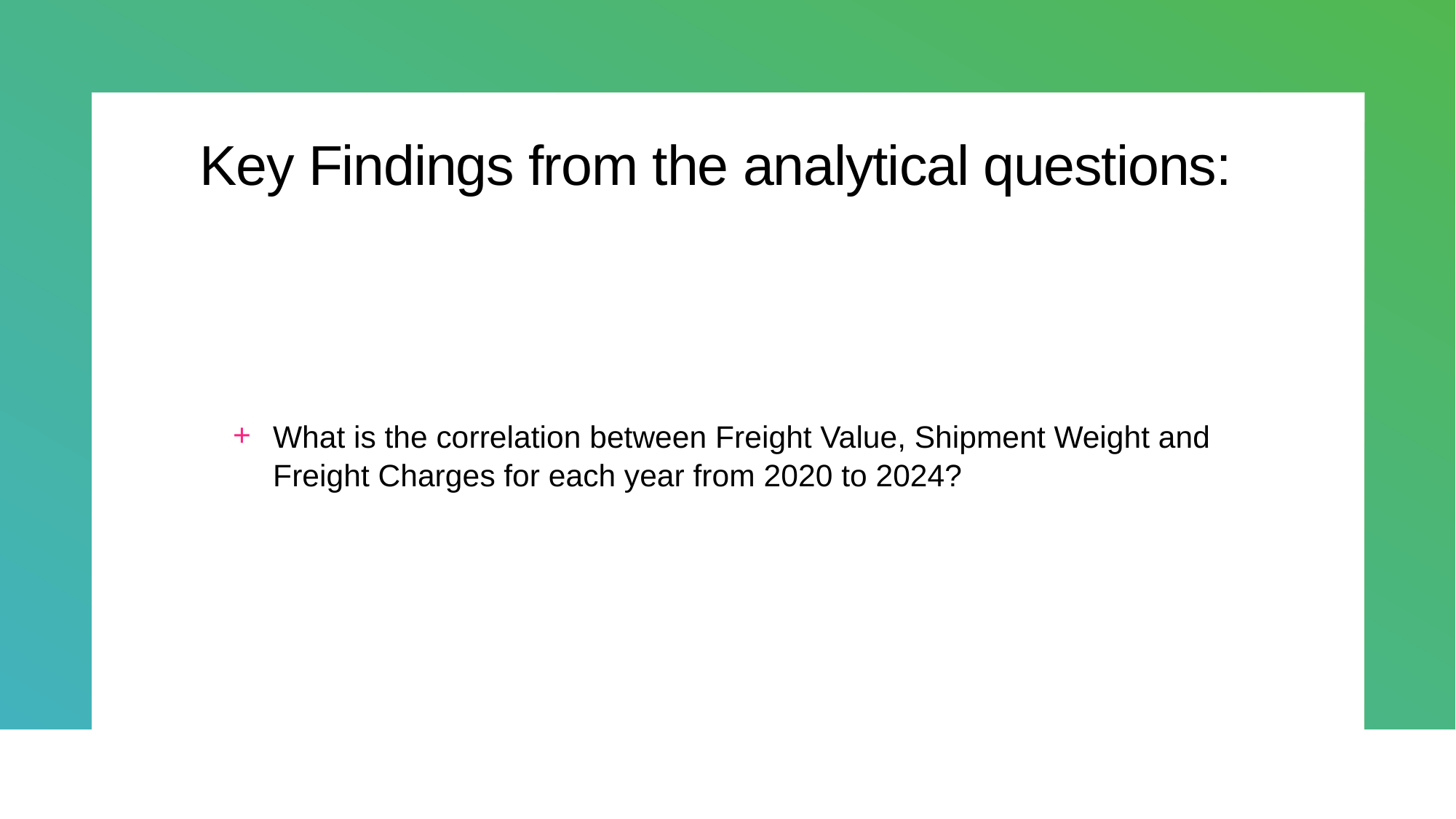

# Key Findings from the analytical questions:
What is the correlation between Freight Value, Shipment Weight and Freight Charges for each year from 2020 to 2024?